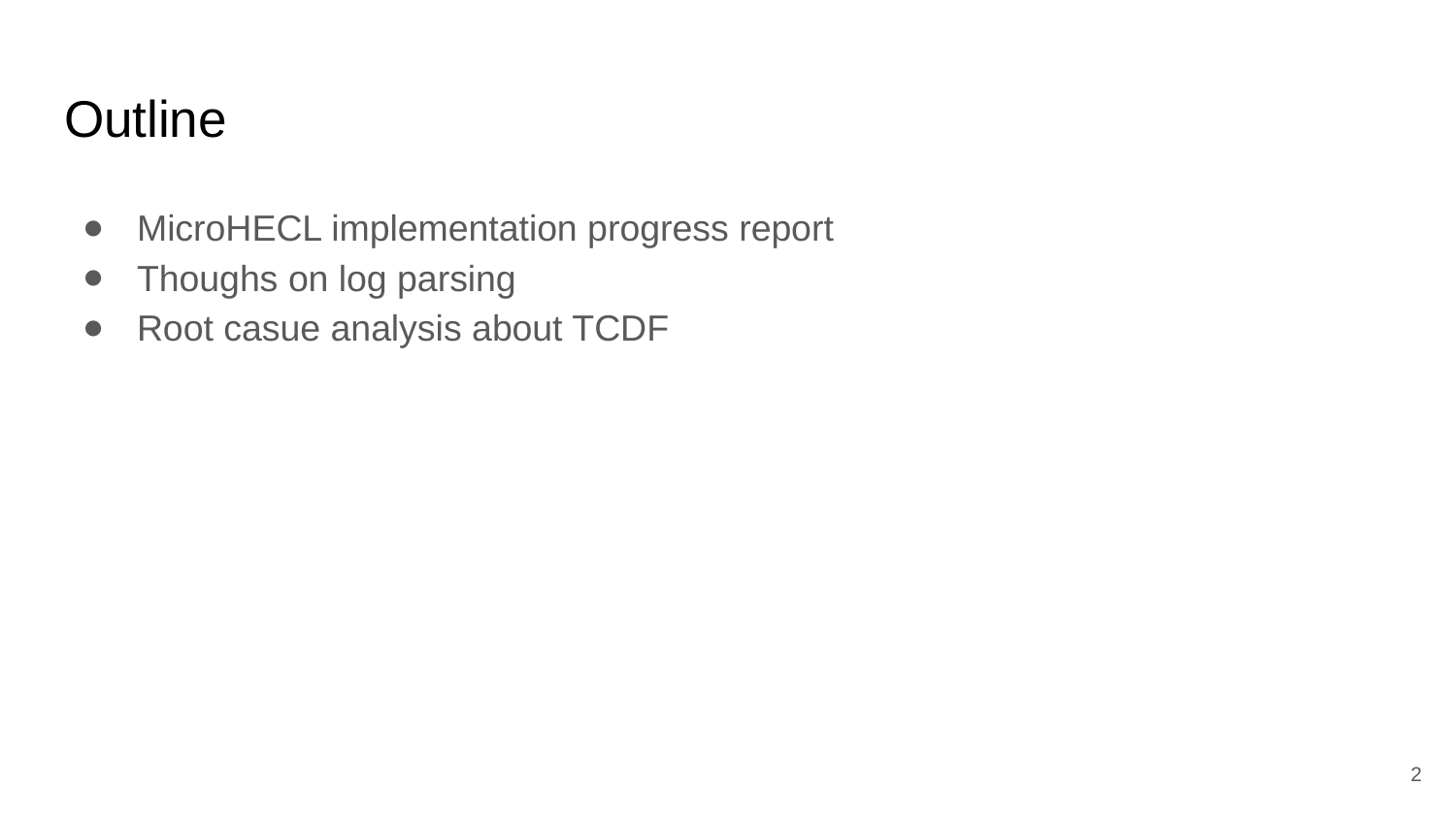

# Outline
MicroHECL implementation progress report
Thoughs on log parsing
Root casue analysis about TCDF

2